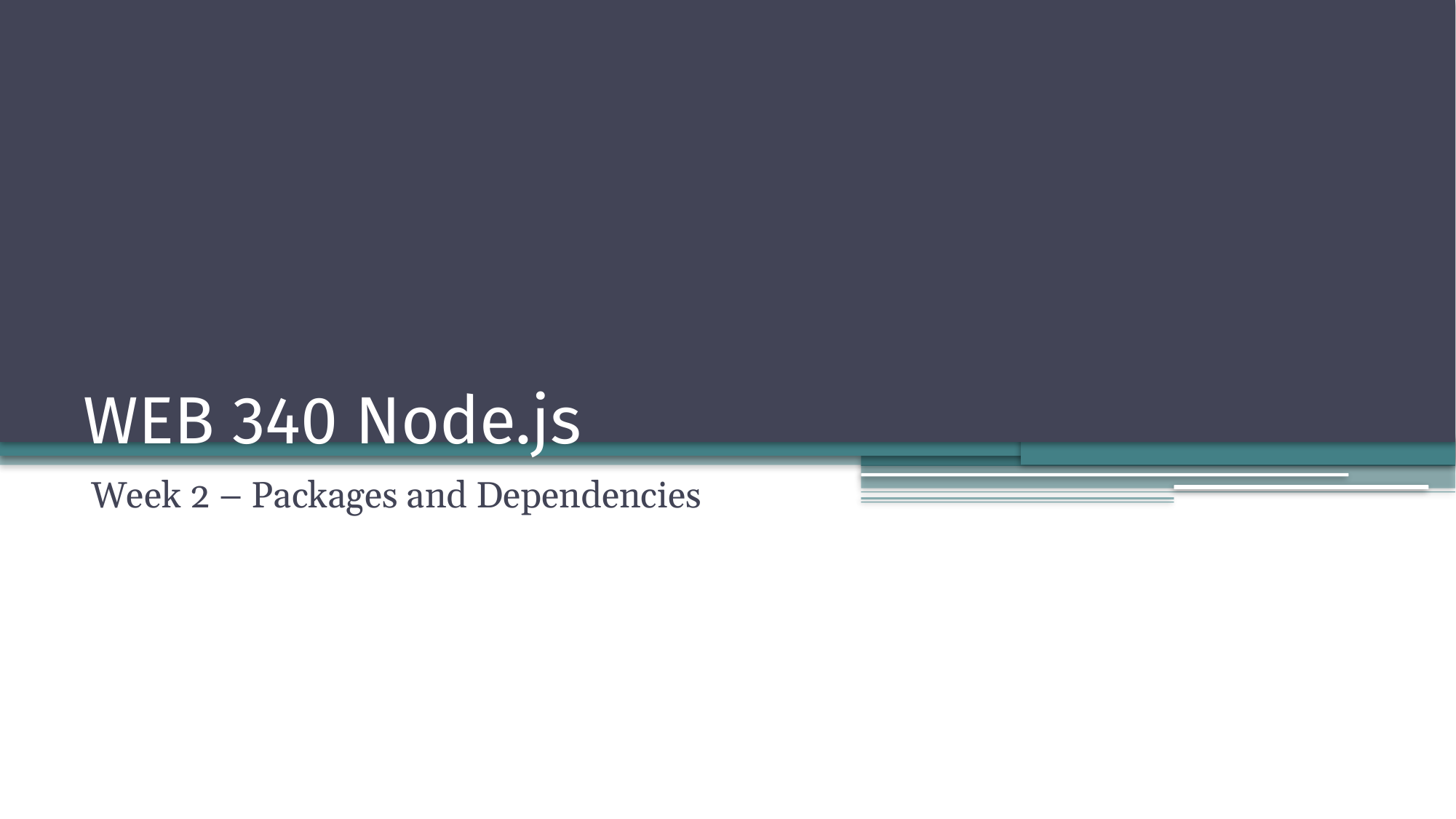

# WEB 340 Node.js
Week 2 – Packages and Dependencies